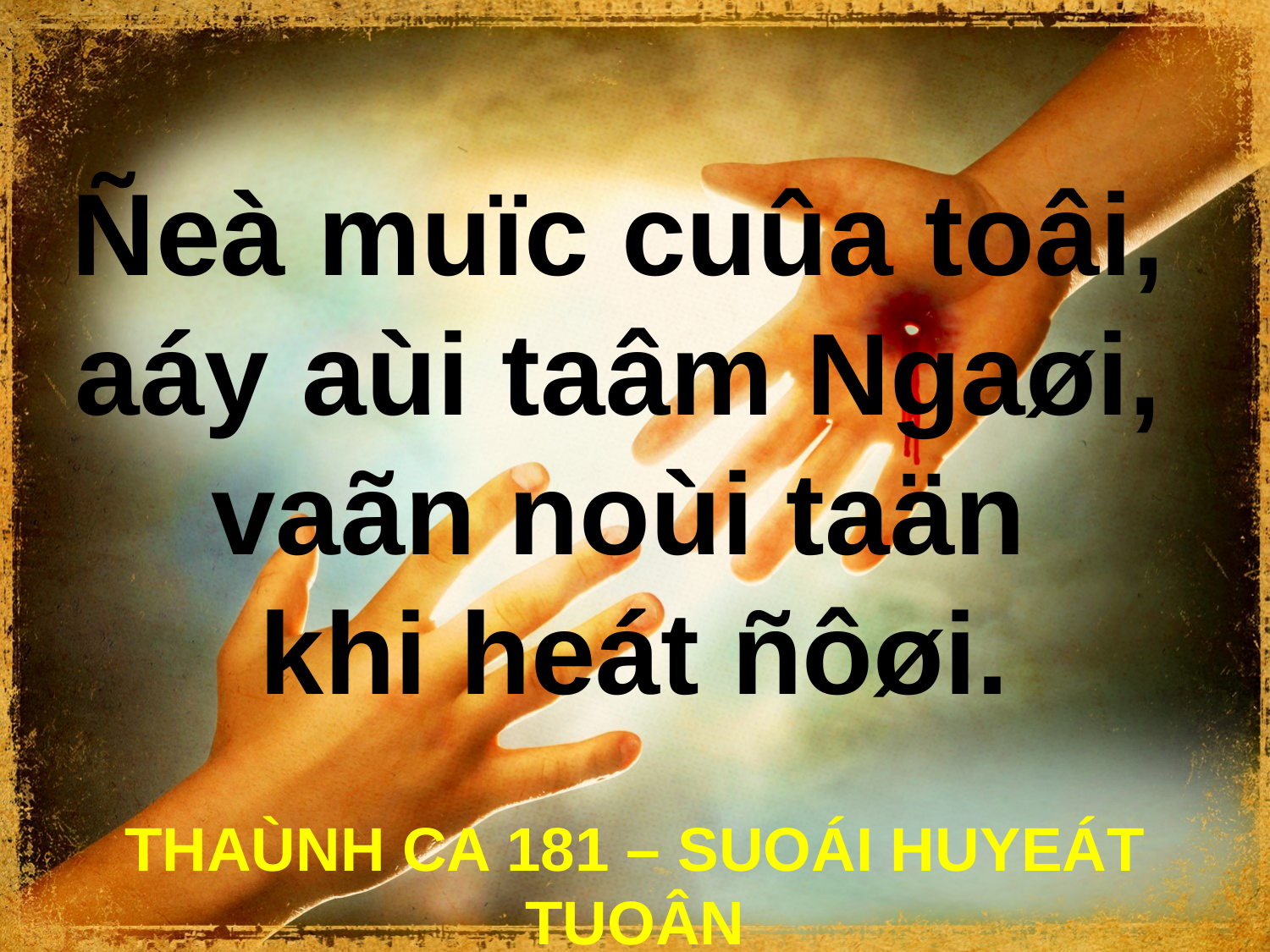

Ñeà muïc cuûa toâi,
aáy aùi taâm Ngaøi,
vaãn noùi taän
khi heát ñôøi.
THAÙNH CA 181 – SUOÁI HUYEÁT TUOÂN